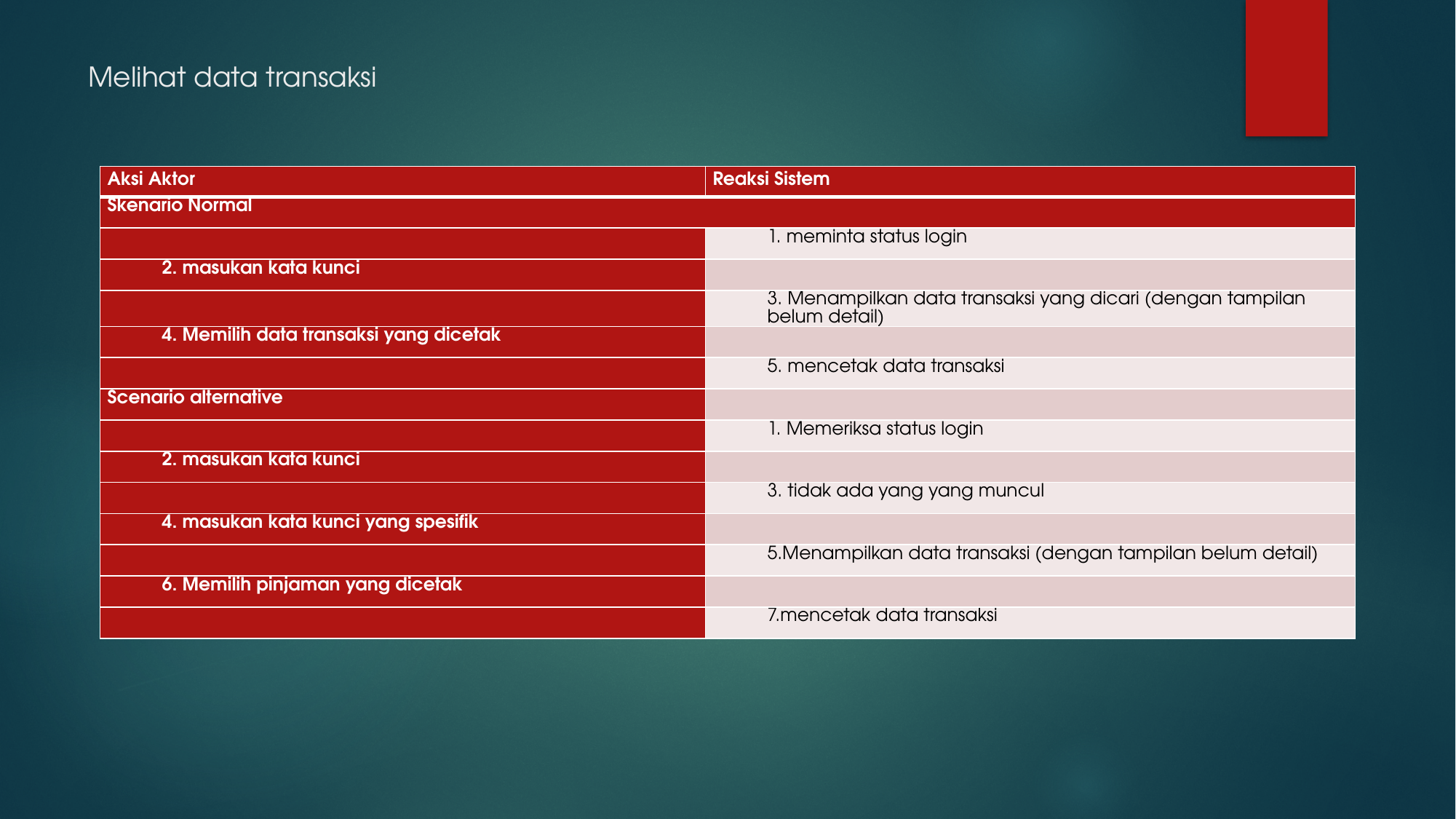

# Melihat data transaksi
| Aksi Aktor | Reaksi Sistem |
| --- | --- |
| Skenario Normal |  |
|  | 1. meminta status login |
| 2. masukan kata kunci |  |
|  | 3. Menampilkan data transaksi yang dicari (dengan tampilan belum detail) |
| 4. Memilih data transaksi yang dicetak |  |
|  | 5. mencetak data transaksi |
| Scenario alternative |  |
|  | 1. Memeriksa status login |
| 2. masukan kata kunci |  |
|  | 3. tidak ada yang yang muncul |
| 4. masukan kata kunci yang spesifik |  |
|  | 5.Menampilkan data transaksi (dengan tampilan belum detail) |
| 6. Memilih pinjaman yang dicetak |  |
|  | 7.mencetak data transaksi |